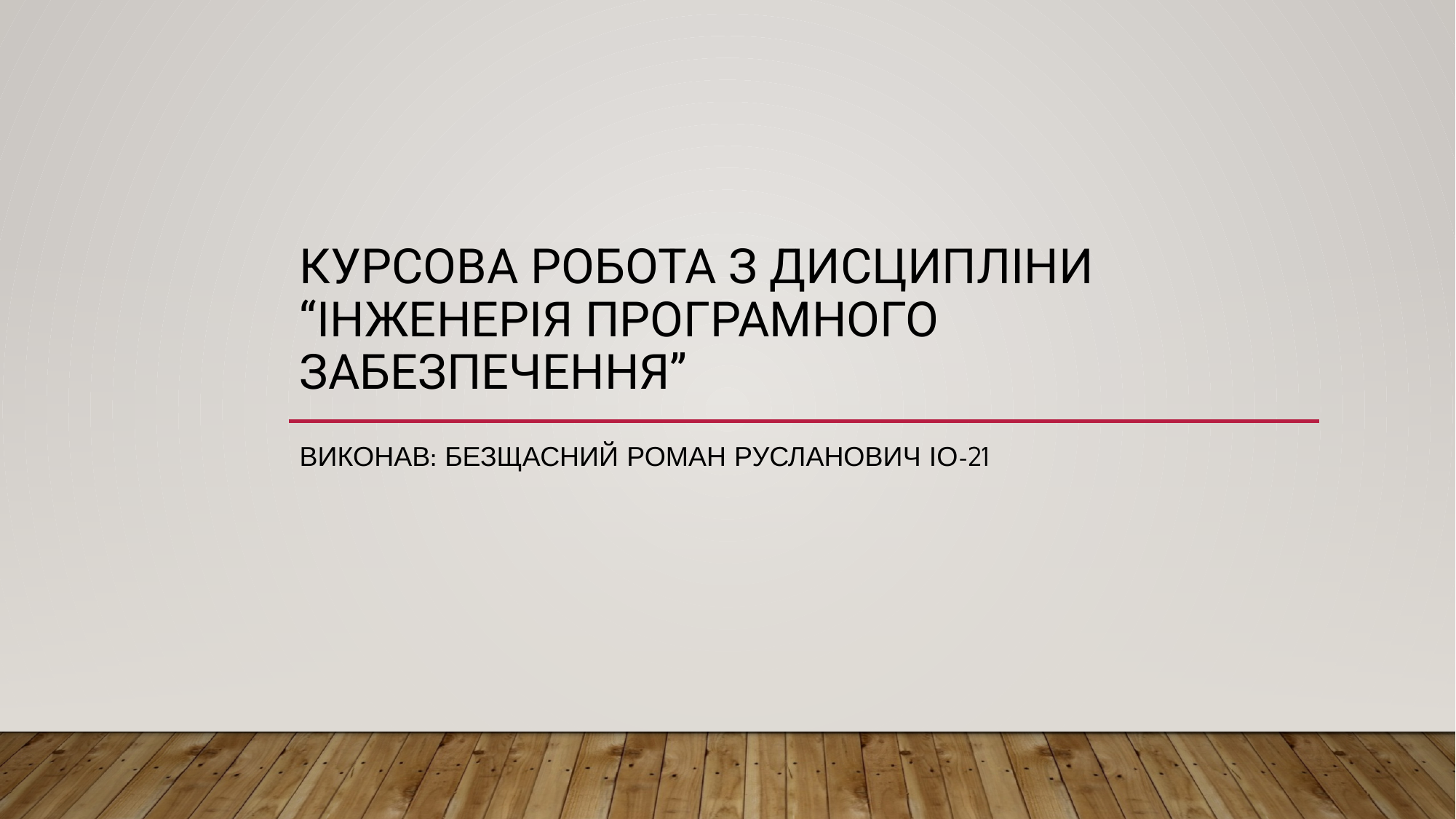

# Курсова робота з дисципліни “Інженерія програмного забезпечення”
Виконав: Безщасний Роман Русланович ІО-21